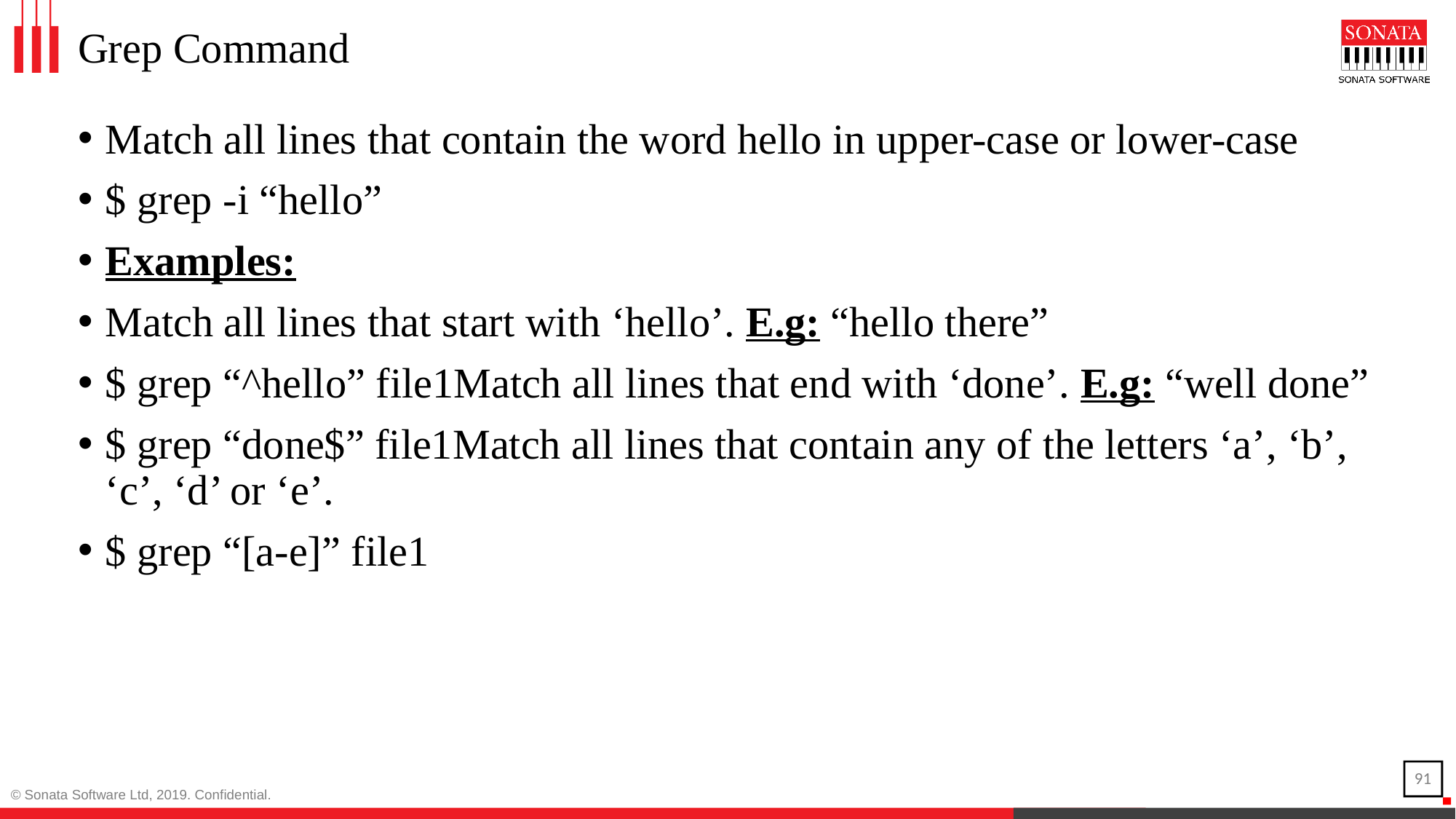

# Grep Command
Match all lines that contain the word hello in upper-case or lower-case
$ grep -i “hello”
Examples:
Match all lines that start with ‘hello’. E.g: “hello there”
$ grep “^hello” file1Match all lines that end with ‘done’. E.g: “well done”
$ grep “done$” file1Match all lines that contain any of the letters ‘a’, ‘b’, ‘c’, ‘d’ or ‘e’.
$ grep “[a-e]” file1